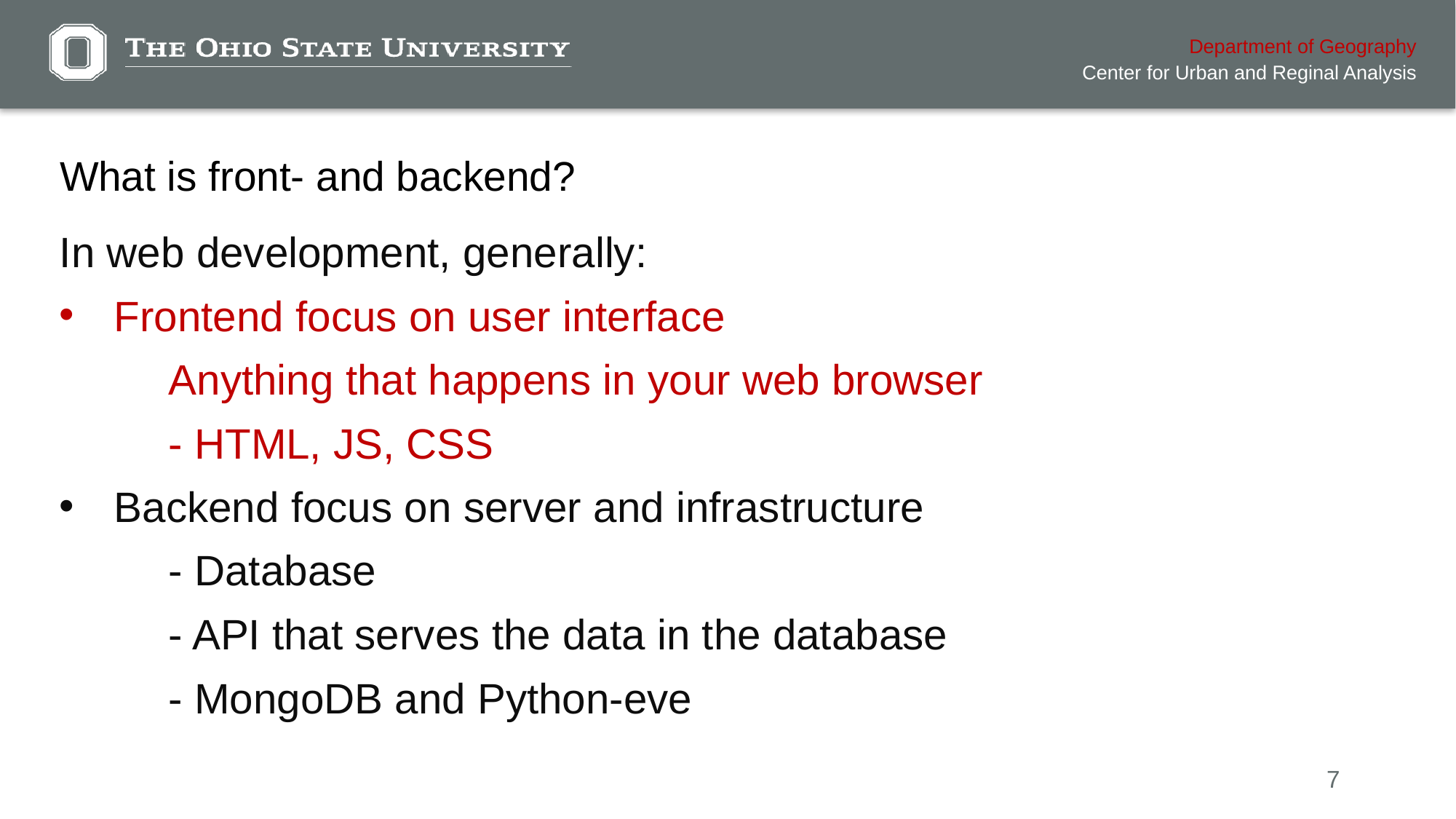

# What is front- and backend?
In web development, generally:
Frontend focus on user interface
	Anything that happens in your web browser
	- HTML, JS, CSS
Backend focus on server and infrastructure
	- Database
	- API that serves the data in the database
	- MongoDB and Python-eve